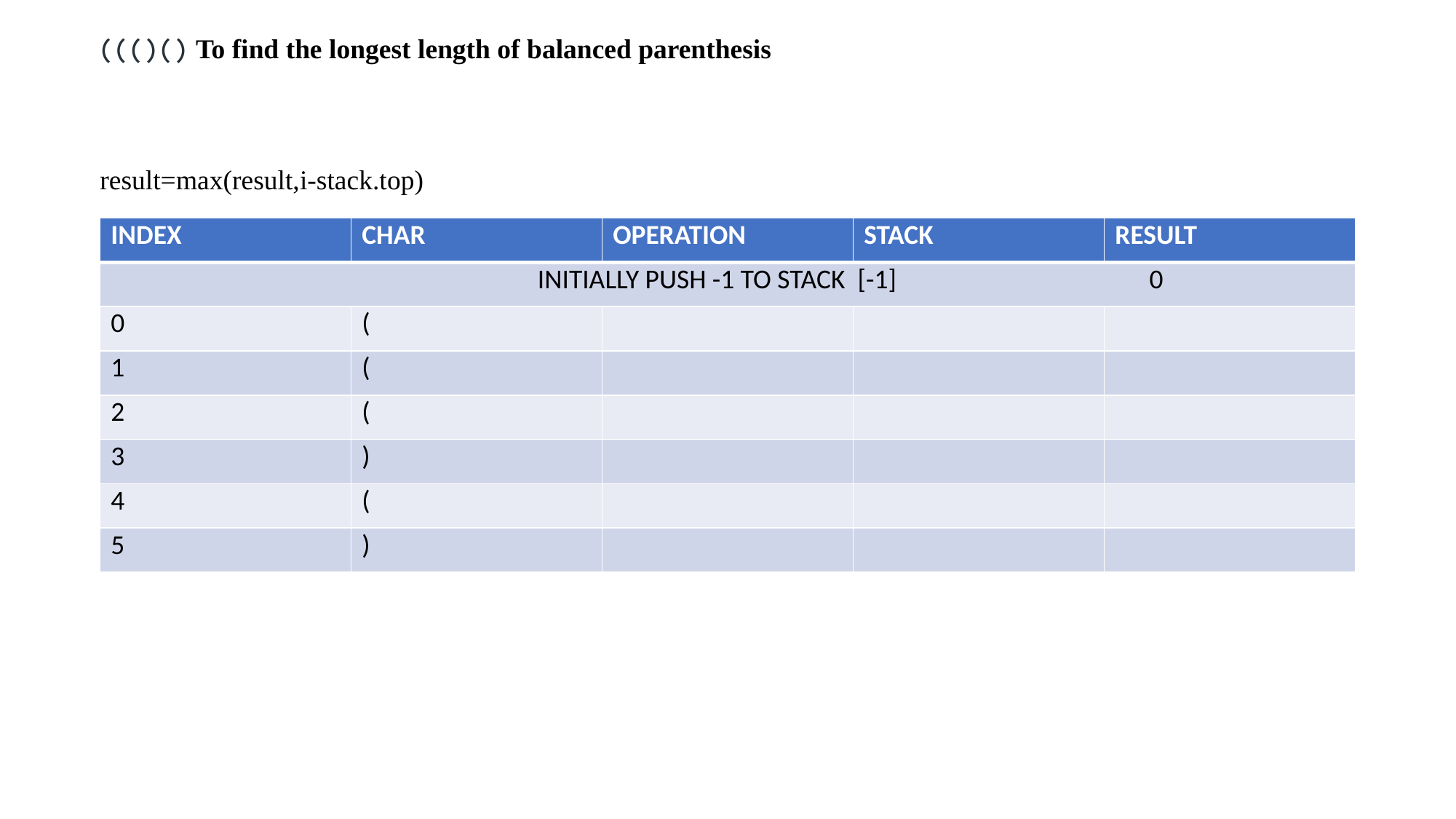

# ((()() To find the longest length of balanced parenthesis result=max(result,i-stack.top)
| INDEX | CHAR | OPERATION | STACK | RESULT |
| --- | --- | --- | --- | --- |
| INITIALLY PUSH -1 TO STACK [-1] 0 |  |  |  |  |
| 0 | ( |  |  |  |
| 1 | ( |  |  |  |
| 2 | ( |  |  |  |
| 3 | ) |  |  |  |
| 4 | ( |  |  |  |
| 5 | ) |  |  |  |